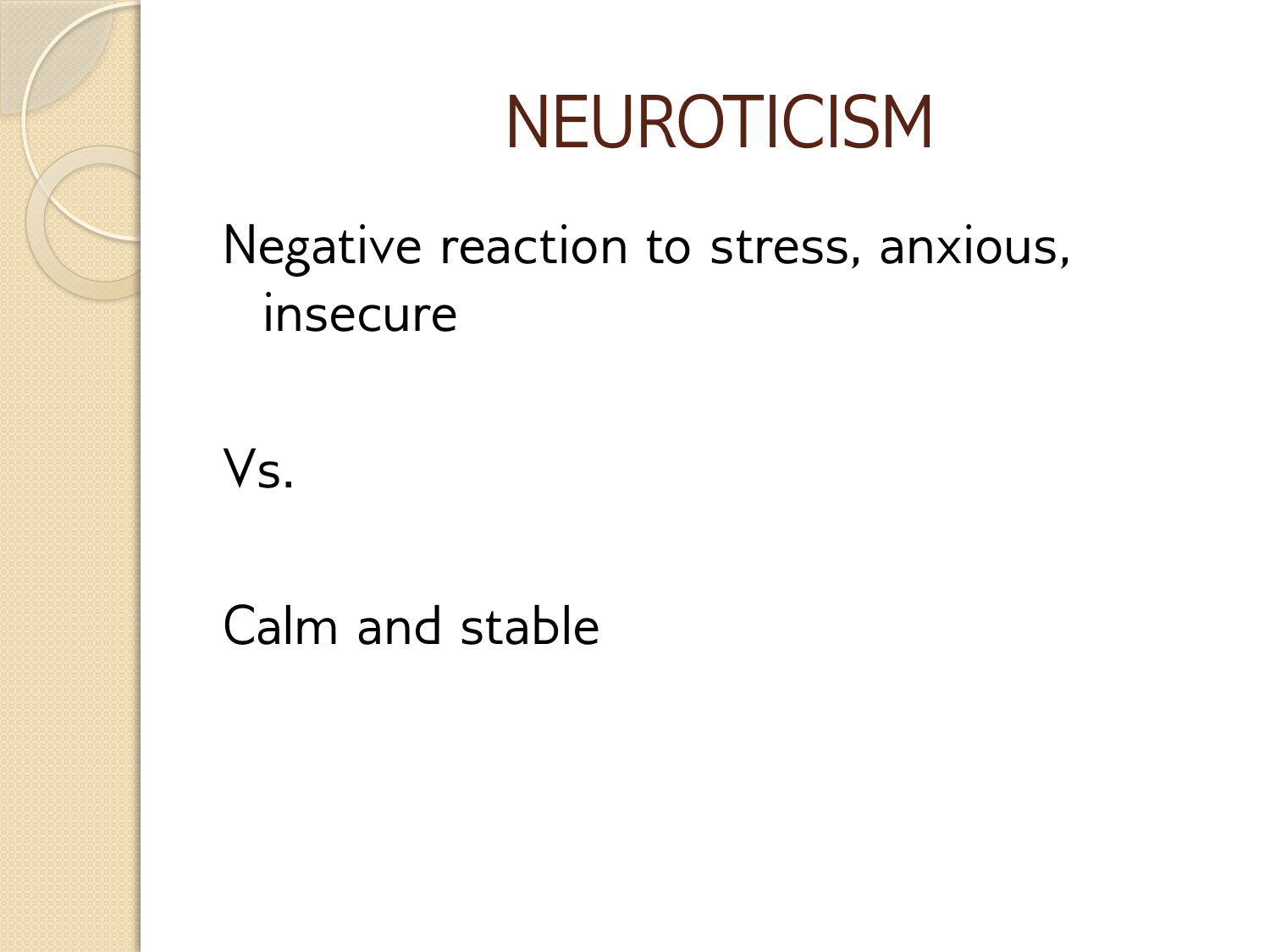

# NEUROTICISM
Negative reaction to stress, anxious, insecure

Vs.

Calm and stable